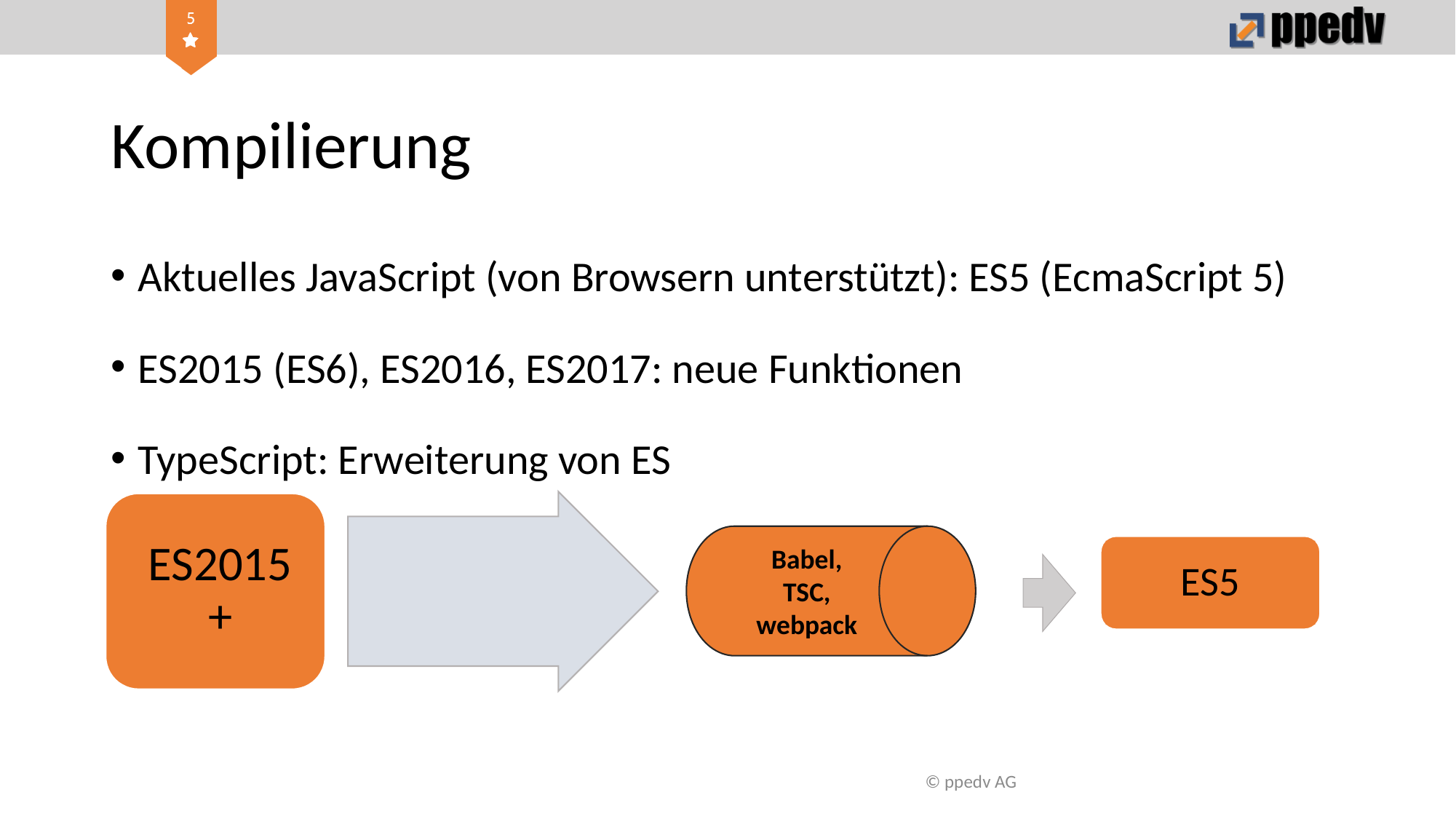

# Kompilierung
Aktuelles JavaScript (von Browsern unterstützt): ES5 (EcmaScript 5)
ES2015 (ES6), ES2016, ES2017: neue Funktionen
TypeScript: Erweiterung von ES

ES2015+
Babel, TSC, webpack

ES5

© ppedv AG